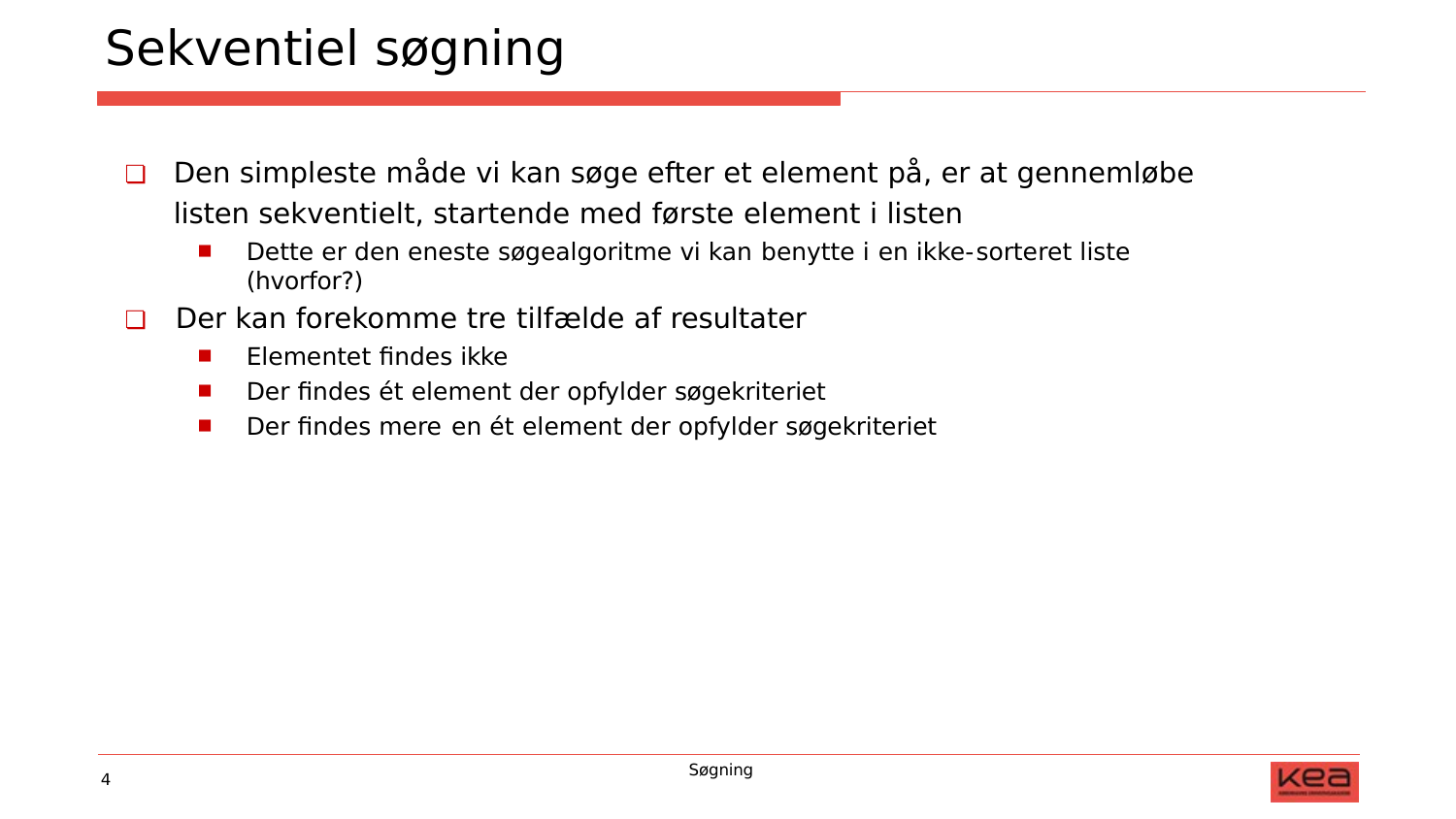

# Sekventiel søgning
❏	Den simpleste måde vi kan søge efter et element på, er at gennemløbe listen sekventielt, startende med første element i listen
Dette er den eneste søgealgoritme vi kan benytte i en ikke-sorteret liste (hvorfor?)
❏	Der kan forekomme tre tilfælde af resultater
Elementet findes ikke
Der findes ét element der opfylder søgekriteriet
Der findes mere en ét element der opfylder søgekriteriet
Søgning
4